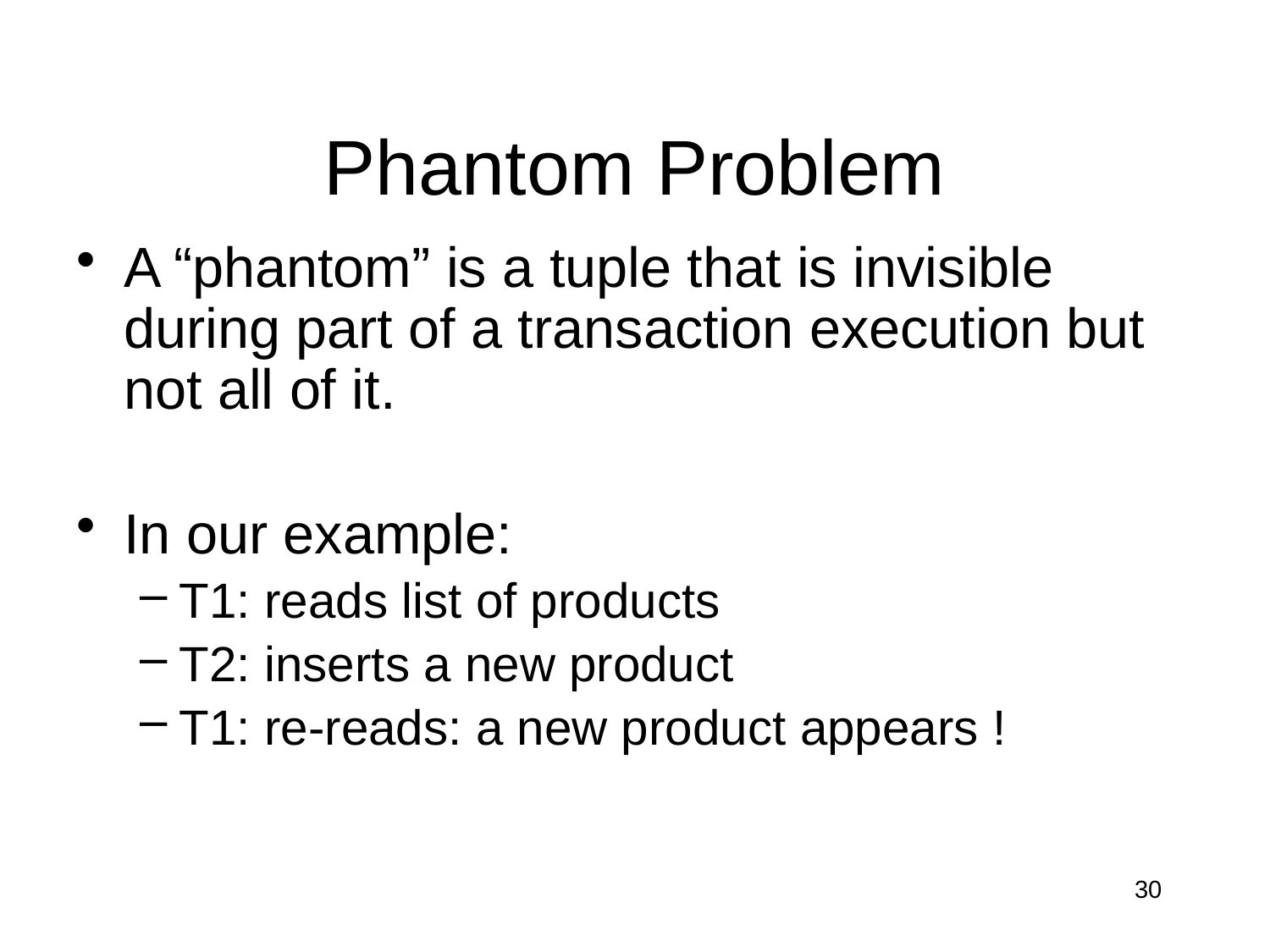

# Phantom Problem
A “phantom” is a tuple that is invisible during part of a transaction execution but not all of it.

In our example:
T1: reads list of products
T2: inserts a new product
T1: re-reads: a new product appears !

30